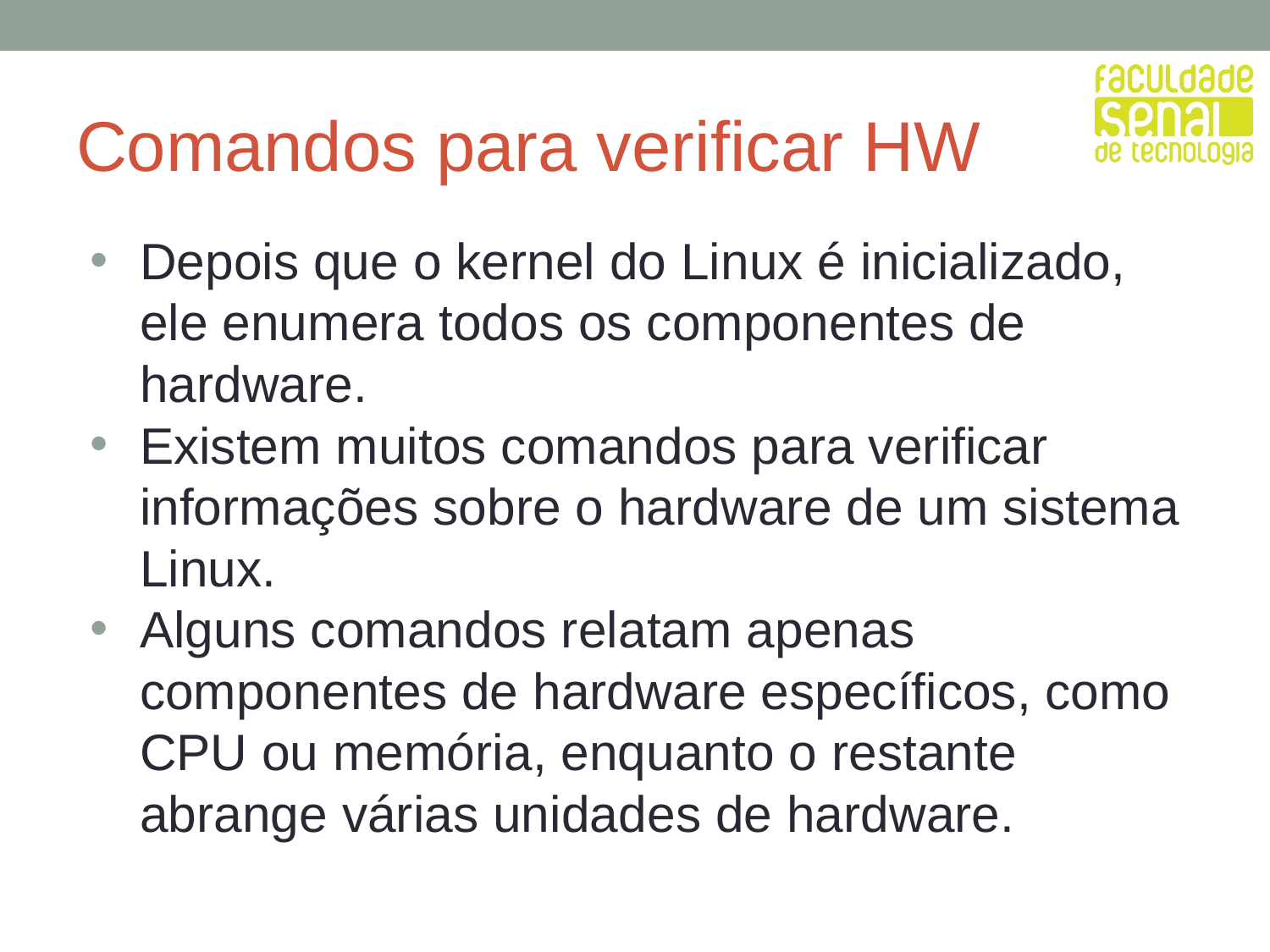

# Comandos para verificar HW
Depois que o kernel do Linux é inicializado, ele enumera todos os componentes de hardware.
Existem muitos comandos para verificar informações sobre o hardware de um sistema Linux.
Alguns comandos relatam apenas componentes de hardware específicos, como CPU ou memória, enquanto o restante abrange várias unidades de hardware.